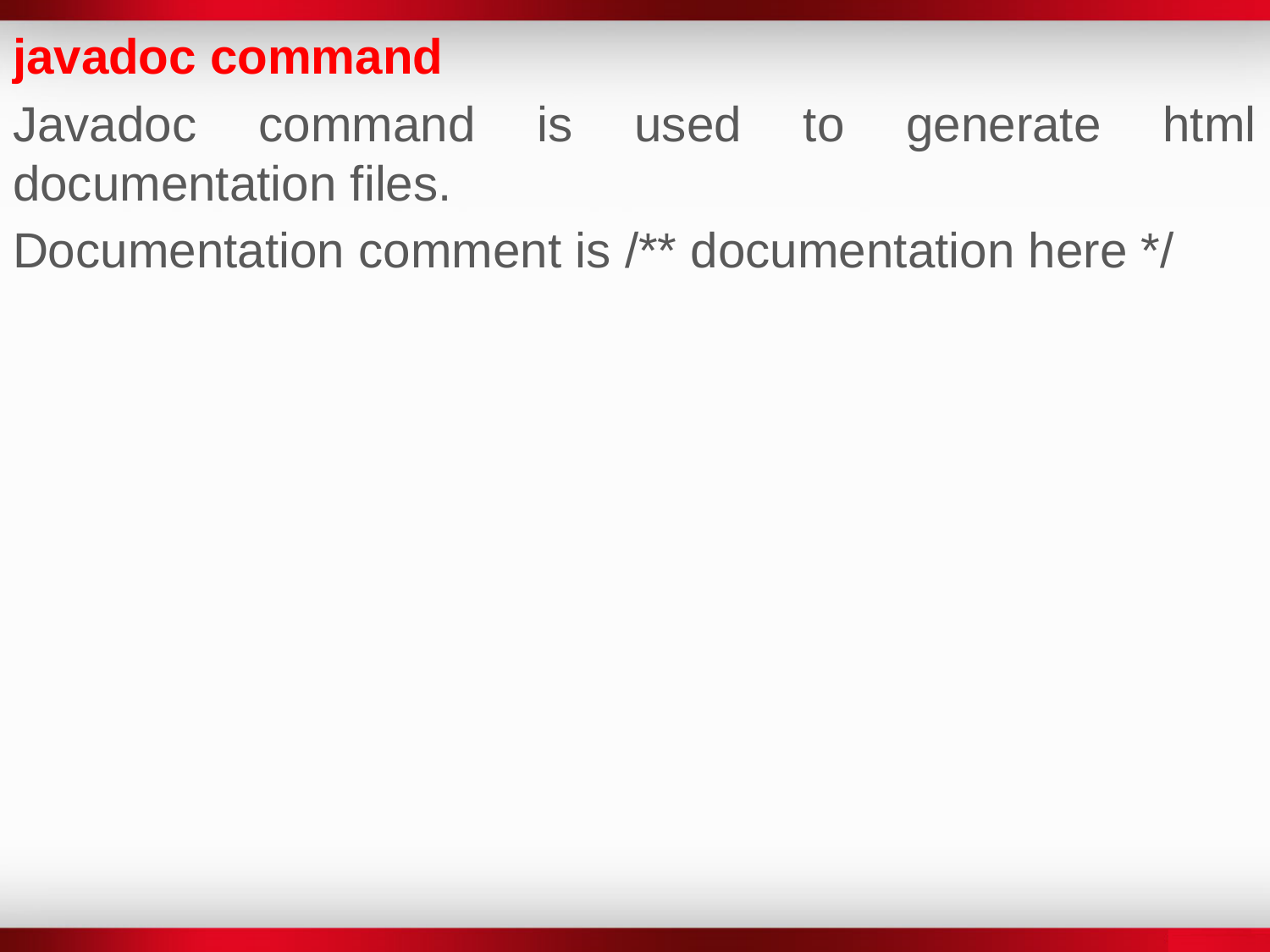

javadoc command
Javadoc command is used to generate html documentation files.
Documentation comment is /** documentation here */